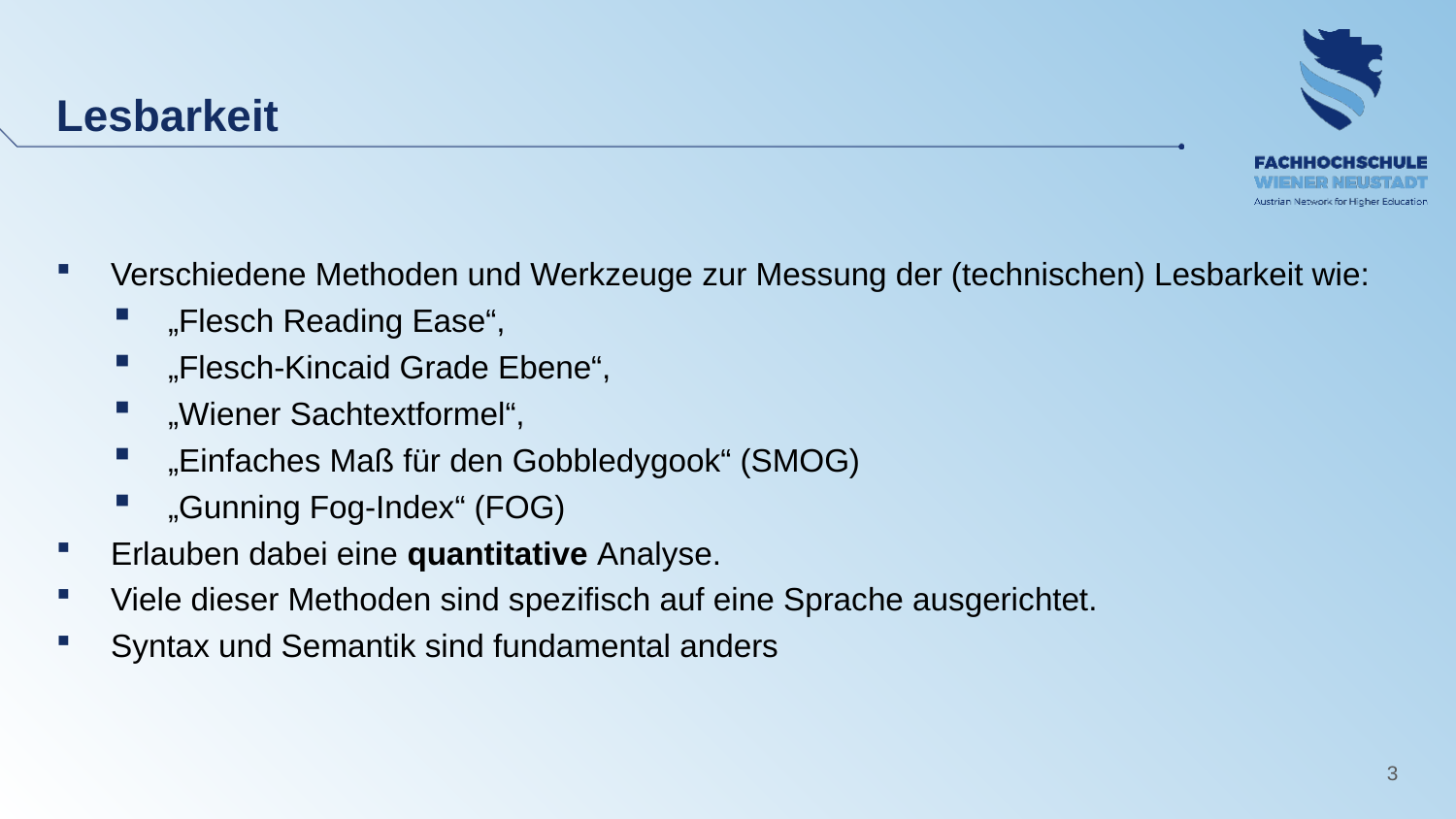

Lesbarkeit
Verschiedene Methoden und Werkzeuge zur Messung der (technischen) Lesbarkeit wie:
„Flesch Reading Ease“,
„Flesch-Kincaid Grade Ebene“,
„Wiener Sachtextformel“,
„Einfaches Maß für den Gobbledygook“ (SMOG)
„Gunning Fog-Index“ (FOG)
Erlauben dabei eine quantitative Analyse.
Viele dieser Methoden sind spezifisch auf eine Sprache ausgerichtet.
Syntax und Semantik sind fundamental anders